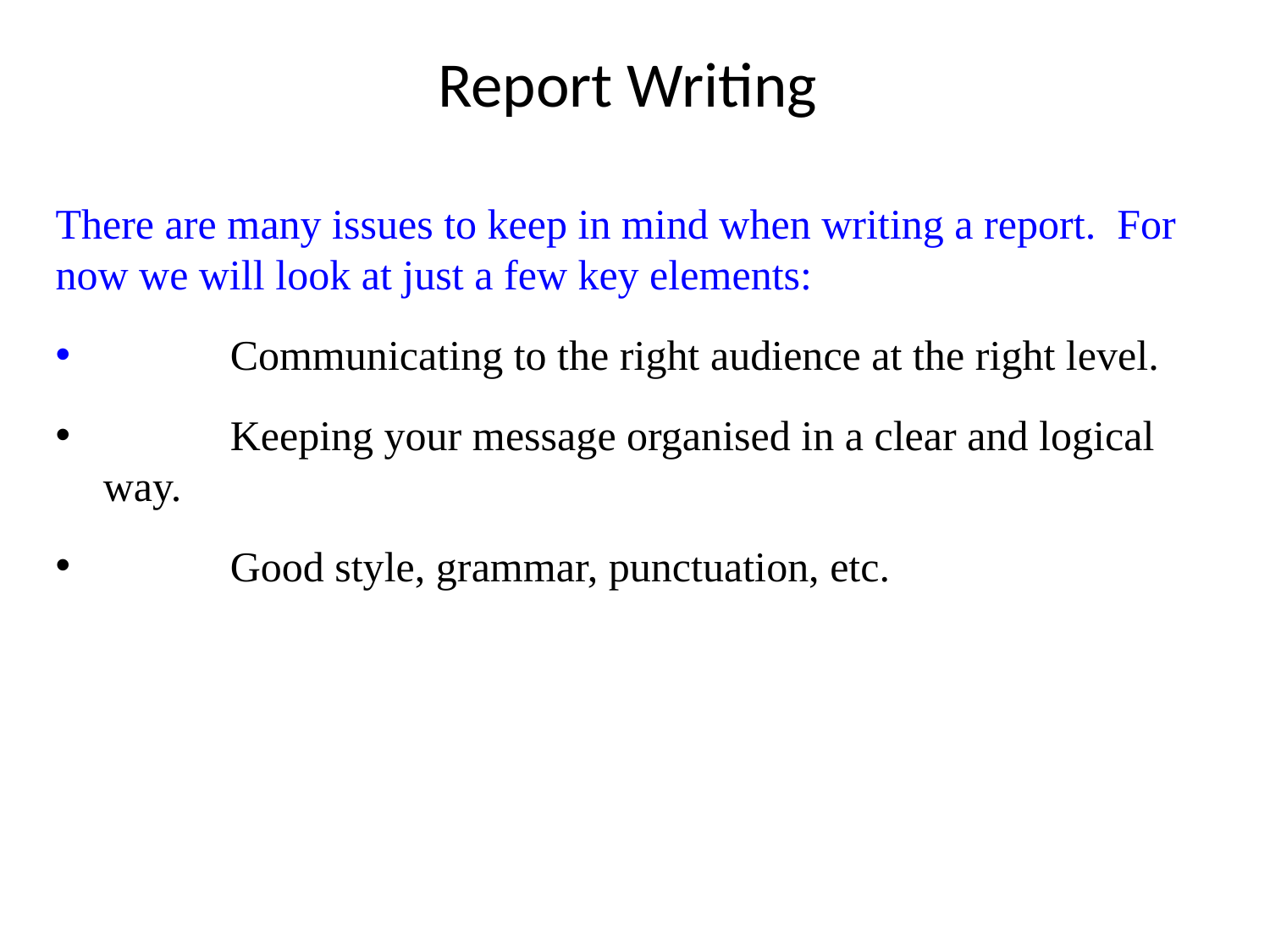

# Report Writing
There are many issues to keep in mind when writing a report.  For now we will look at just a few key elements:
	Communicating to the right audience at the right level.
	Keeping your message organised in a clear and logical way.
	Good style, grammar, punctuation, etc.